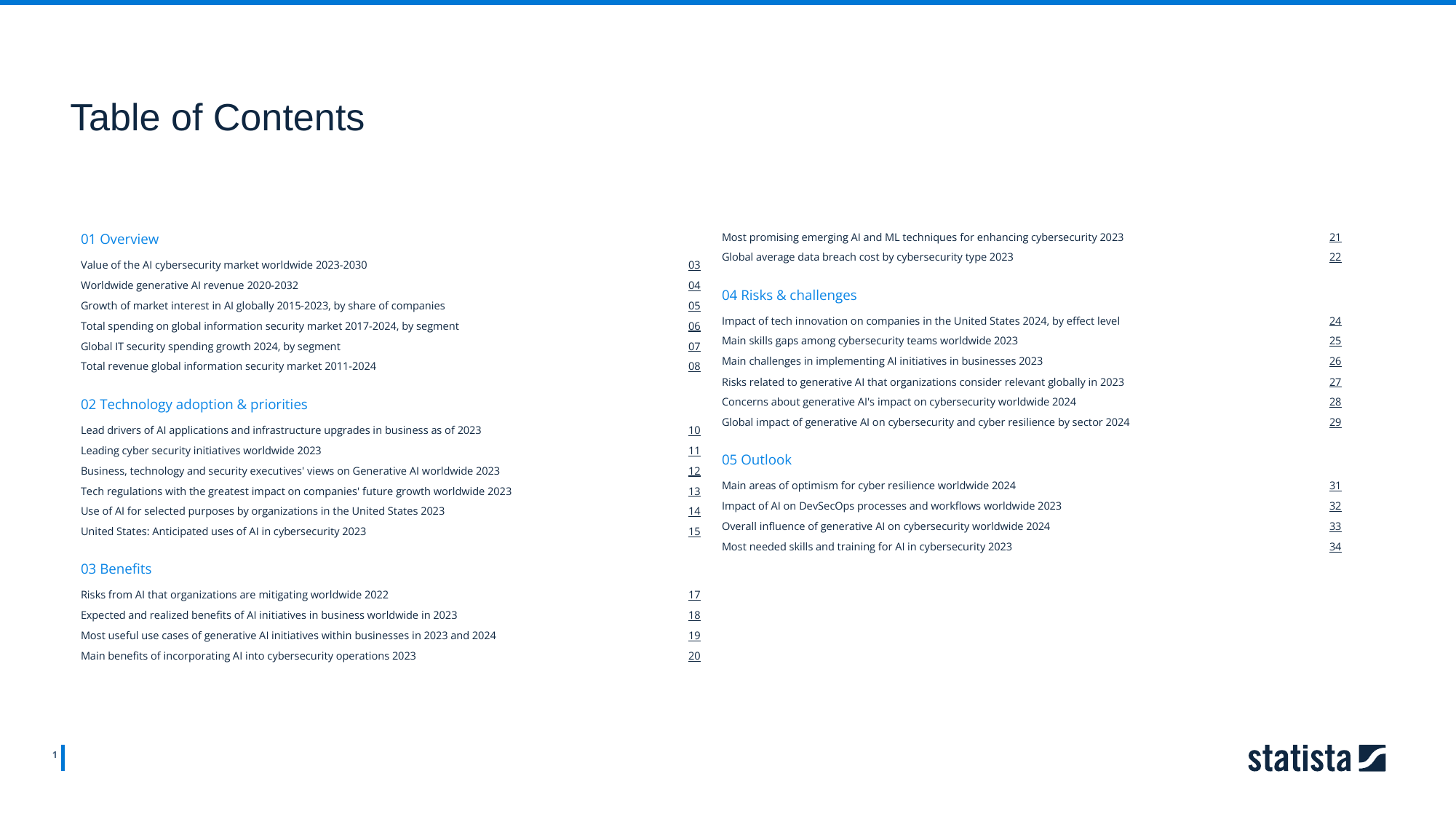

Table of Contents
01 Overview
Most promising emerging AI and ML techniques for enhancing cybersecurity 2023
21
Global average data breach cost by cybersecurity type 2023
22
Value of the AI cybersecurity market worldwide 2023-2030
03
Worldwide generative AI revenue 2020-2032
04
04 Risks & challenges
Growth of market interest in AI globally 2015-2023, by share of companies
05
Impact of tech innovation on companies in the United States 2024, by effect level
24
Total spending on global information security market 2017-2024, by segment
06
Main skills gaps among cybersecurity teams worldwide 2023
25
Global IT security spending growth 2024, by segment
07
Main challenges in implementing AI initiatives in businesses 2023
26
Total revenue global information security market 2011-2024
08
Risks related to generative AI that organizations consider relevant globally in 2023
27
02 Technology adoption & priorities
Concerns about generative AI's impact on cybersecurity worldwide 2024
28
Global impact of generative AI on cybersecurity and cyber resilience by sector 2024
29
Lead drivers of AI applications and infrastructure upgrades in business as of 2023
10
Leading cyber security initiatives worldwide 2023
11
05 Outlook
Business, technology and security executives' views on Generative AI worldwide 2023
12
Main areas of optimism for cyber resilience worldwide 2024
31
Tech regulations with the greatest impact on companies' future growth worldwide 2023
13
Impact of AI on DevSecOps processes and workflows worldwide 2023
32
Use of AI for selected purposes by organizations in the United States 2023
14
Overall influence of generative AI on cybersecurity worldwide 2024
33
United States: Anticipated uses of AI in cybersecurity 2023
15
Most needed skills and training for AI in cybersecurity 2023
34
03 Benefits
Risks from AI that organizations are mitigating worldwide 2022
17
Expected and realized benefits of AI initiatives in business worldwide in 2023
18
Most useful use cases of generative AI initiatives within businesses in 2023 and 2024
19
Main benefits of incorporating AI into cybersecurity operations 2023
20
1